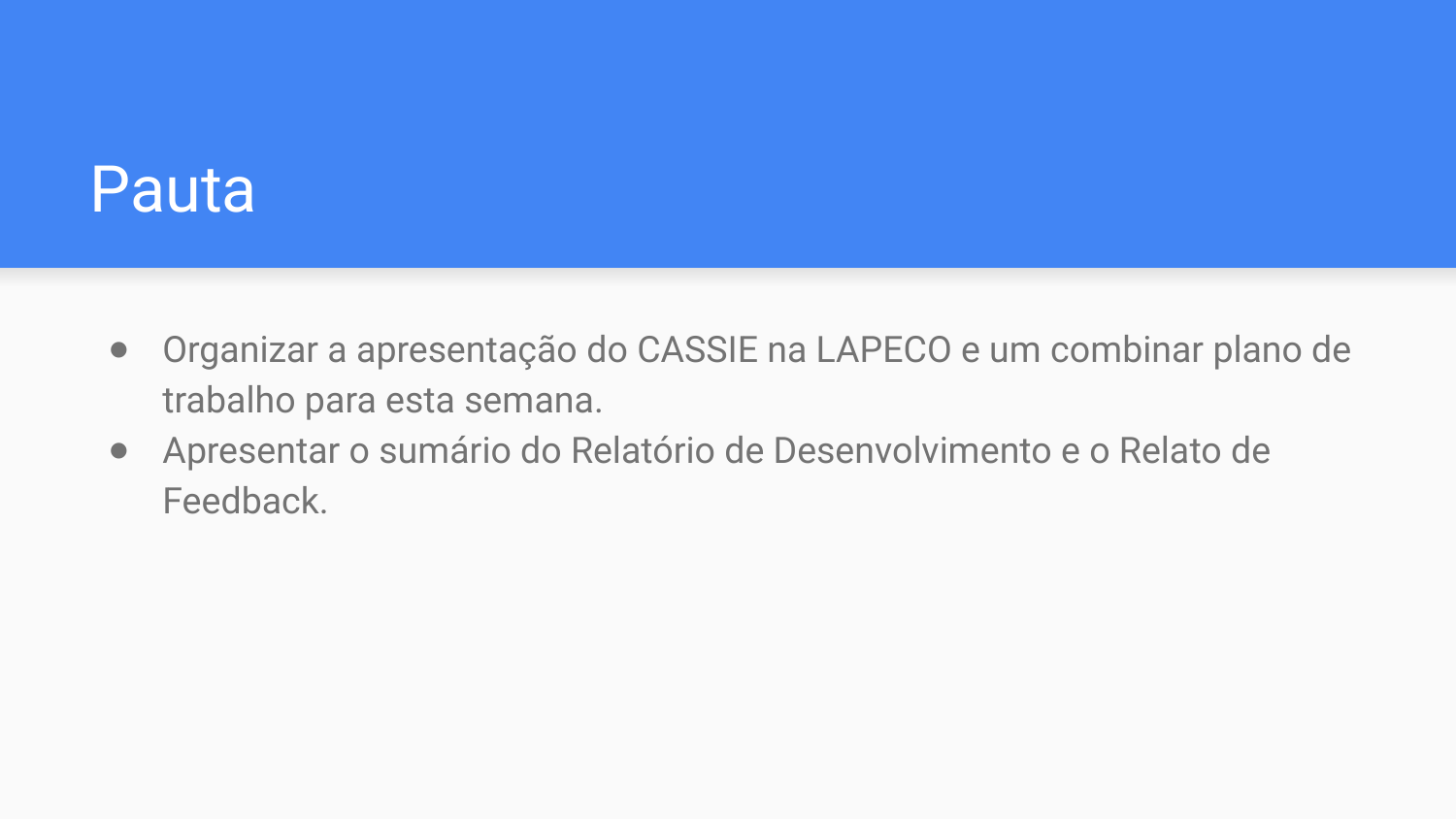

# Pauta
Organizar a apresentação do CASSIE na LAPECO e um combinar plano de trabalho para esta semana.
Apresentar o sumário do Relatório de Desenvolvimento e o Relato de Feedback.